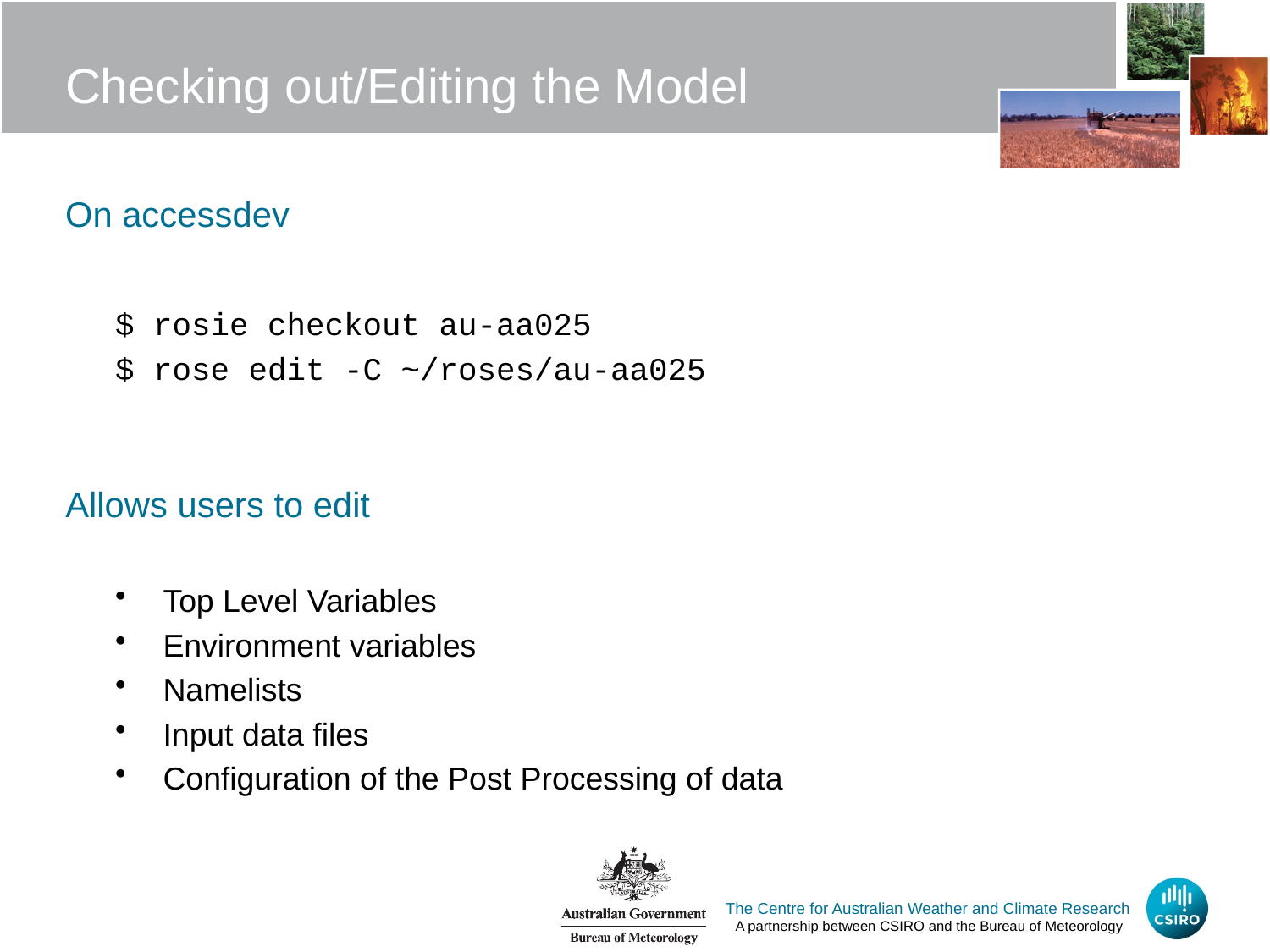

# Checking out/Editing the Model
On accessdev

$ rosie checkout au-aa025
$ rose edit -C ~/roses/au-aa025

Allows users to edit

Top Level Variables
Environment variables
Namelists
Input data files
Configuration of the Post Processing of data

The Centre for Australian Weather and Climate Research
A partnership between CSIRO and the Bureau of Meteorology